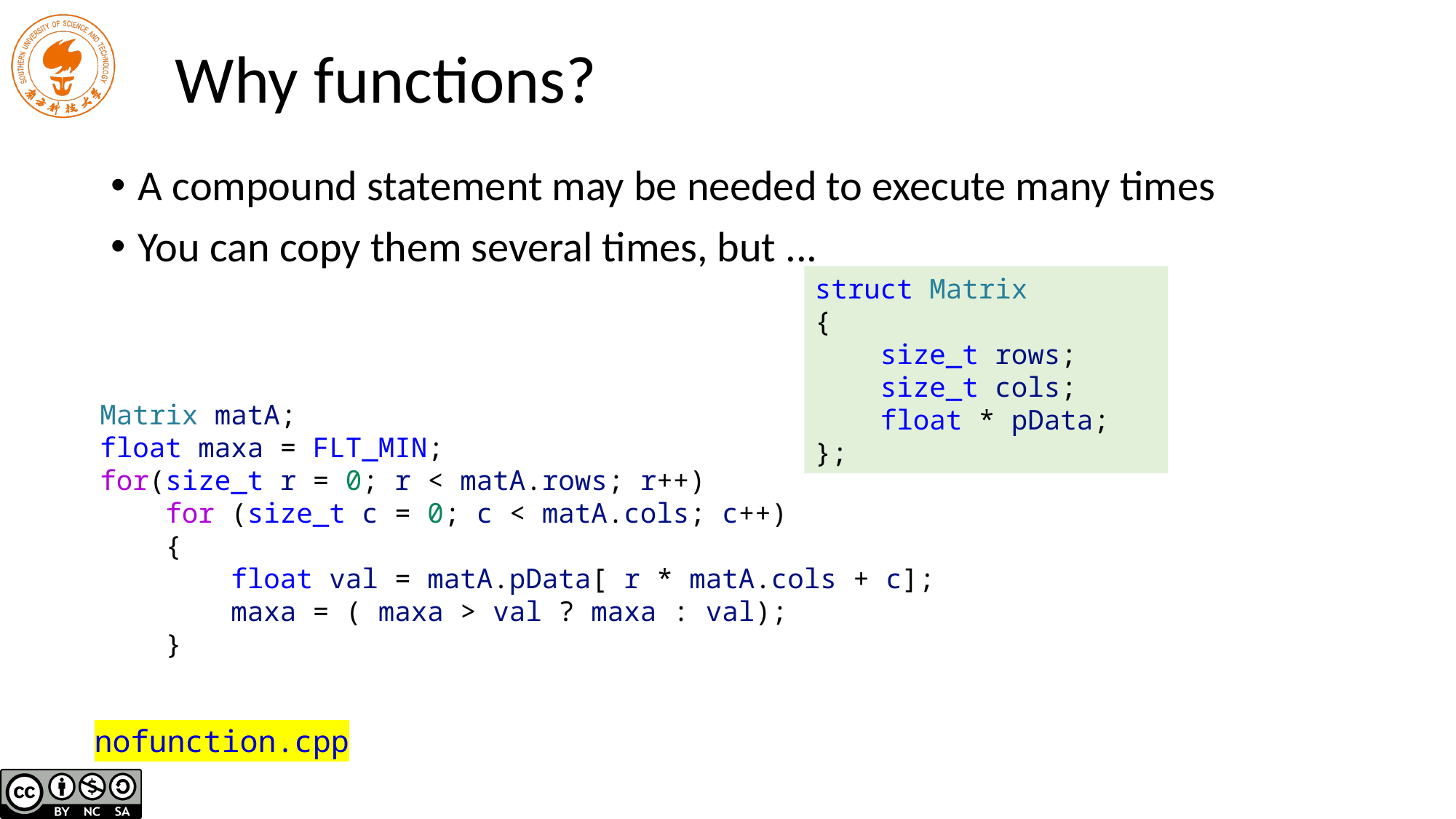

# Why functions?
A compound statement may be needed to execute many times
You can copy them several times, but ...
struct Matrix
{
    size_t rows;
    size_t cols;
    float * pData;
};
Matrix matA;
float maxa = FLT_MIN;
for(size_t r = 0; r < matA.rows; r++)
    for (size_t c = 0; c < matA.cols; c++)
    {
        float val = matA.pData[ r * matA.cols + c];
        maxa = ( maxa > val ? maxa : val);
    }
nofunction.cpp